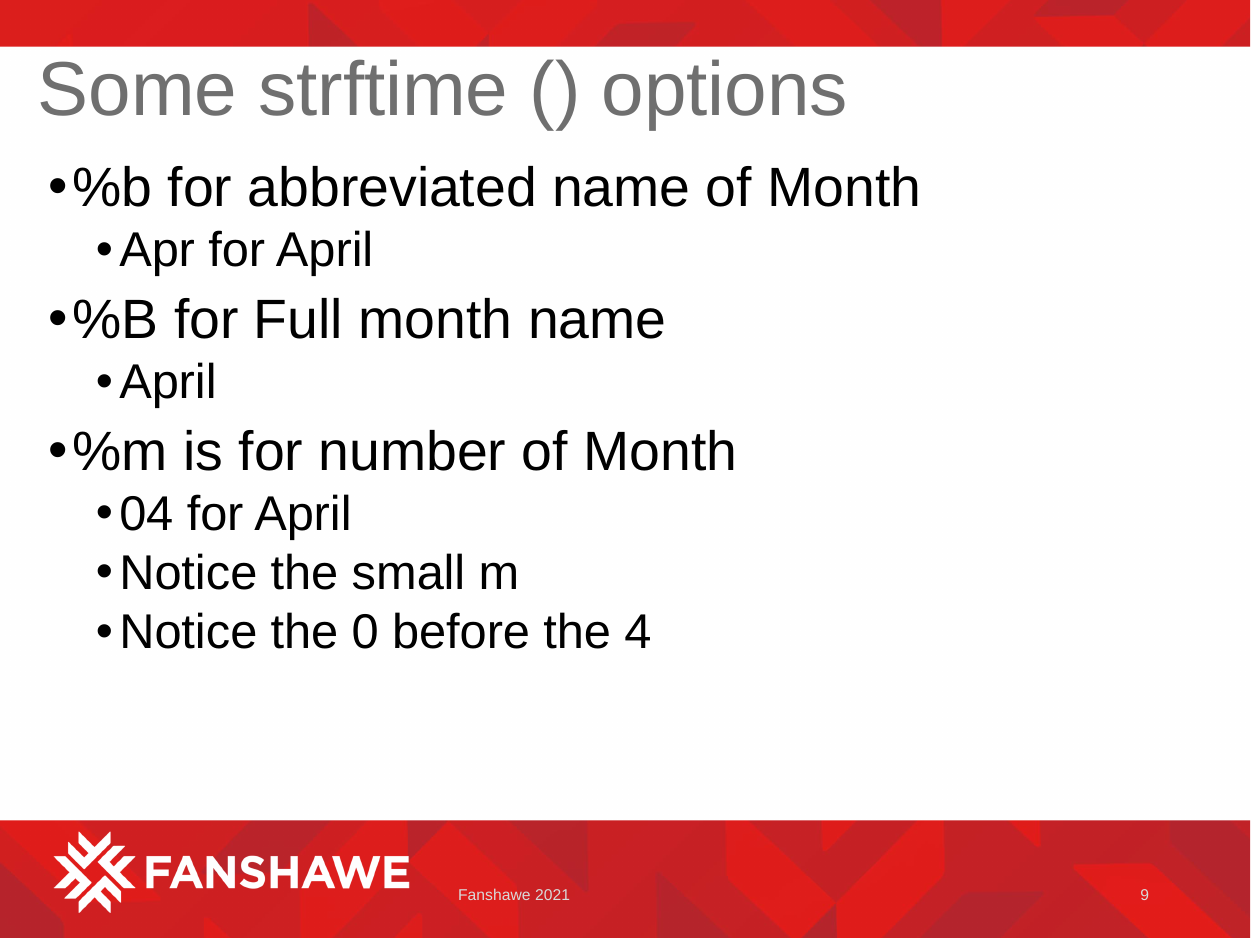

# Some strftime () options
%b for abbreviated name of Month
Apr for April
%B for Full month name
April
%m is for number of Month
04 for April
Notice the small m
Notice the 0 before the 4

Fanshawe 2021
9